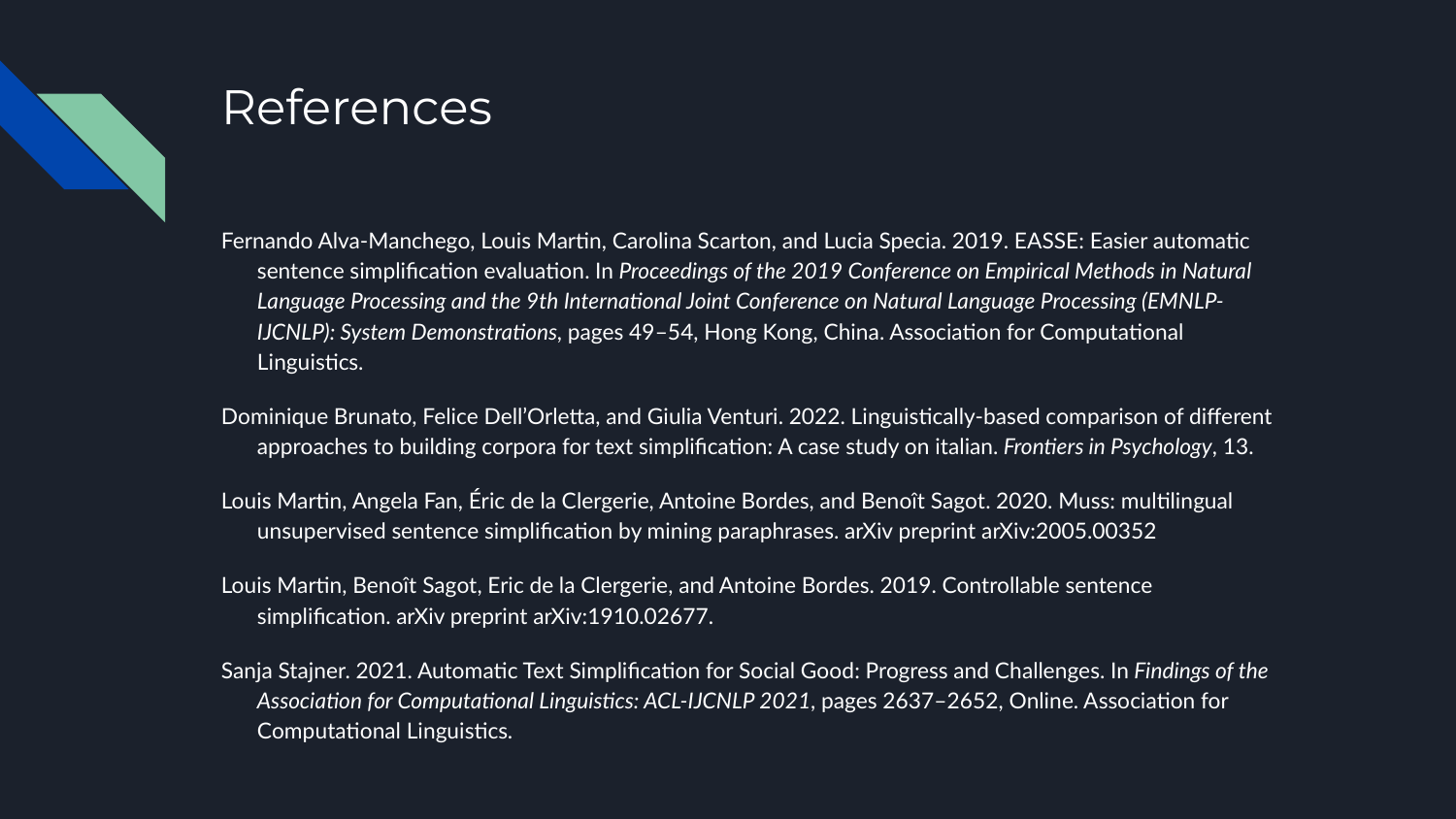

# References
Fernando Alva-Manchego, Louis Martin, Carolina Scarton, and Lucia Specia. 2019. EASSE: Easier automatic sentence simplification evaluation. In Proceedings of the 2019 Conference on Empirical Methods in Natural Language Processing and the 9th International Joint Conference on Natural Language Processing (EMNLP-IJCNLP): System Demonstrations, pages 49–54, Hong Kong, China. Association for Computational Linguistics.
Dominique Brunato, Felice Dell’Orletta, and Giulia Venturi. 2022. Linguistically-based comparison of different approaches to building corpora for text simplification: A case study on italian. Frontiers in Psychology, 13.
Louis Martin, Angela Fan, Éric de la Clergerie, Antoine Bordes, and Benoît Sagot. 2020. Muss: multilingual unsupervised sentence simplification by mining paraphrases. arXiv preprint arXiv:2005.00352
Louis Martin, Benoît Sagot, Eric de la Clergerie, and Antoine Bordes. 2019. Controllable sentence simplification. arXiv preprint arXiv:1910.02677.
Sanja Stajner. 2021. Automatic Text Simplification for Social Good: Progress and Challenges. In Findings of the Association for Computational Linguistics: ACL-IJCNLP 2021, pages 2637–2652, Online. Association for Computational Linguistics.